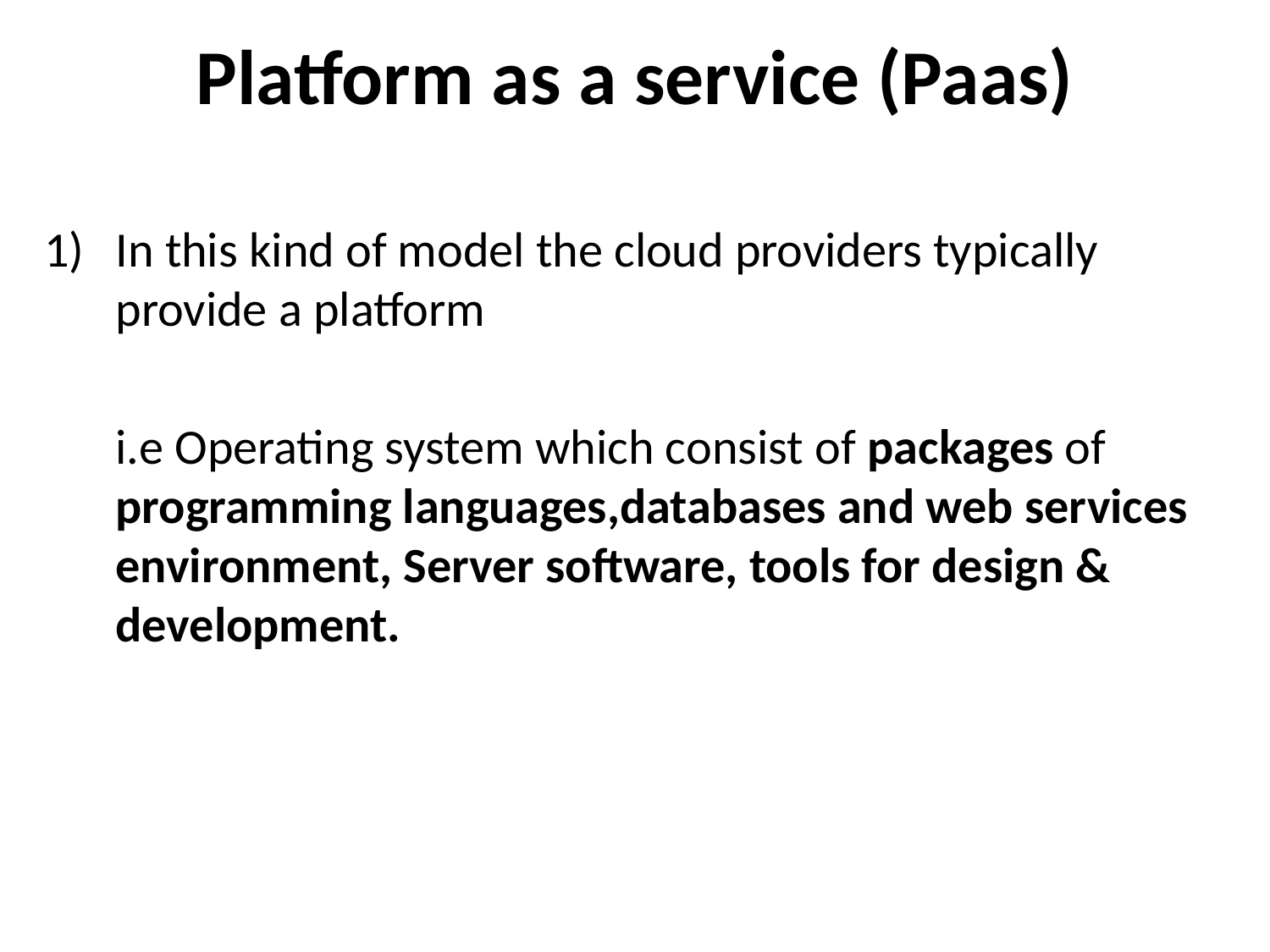

Platform as a service (Paas)
In this kind of model the cloud providers typically provide a platform

	i.e Operating system which consist of packages of programming languages,databases and web services environment, Server software, tools for design & development.